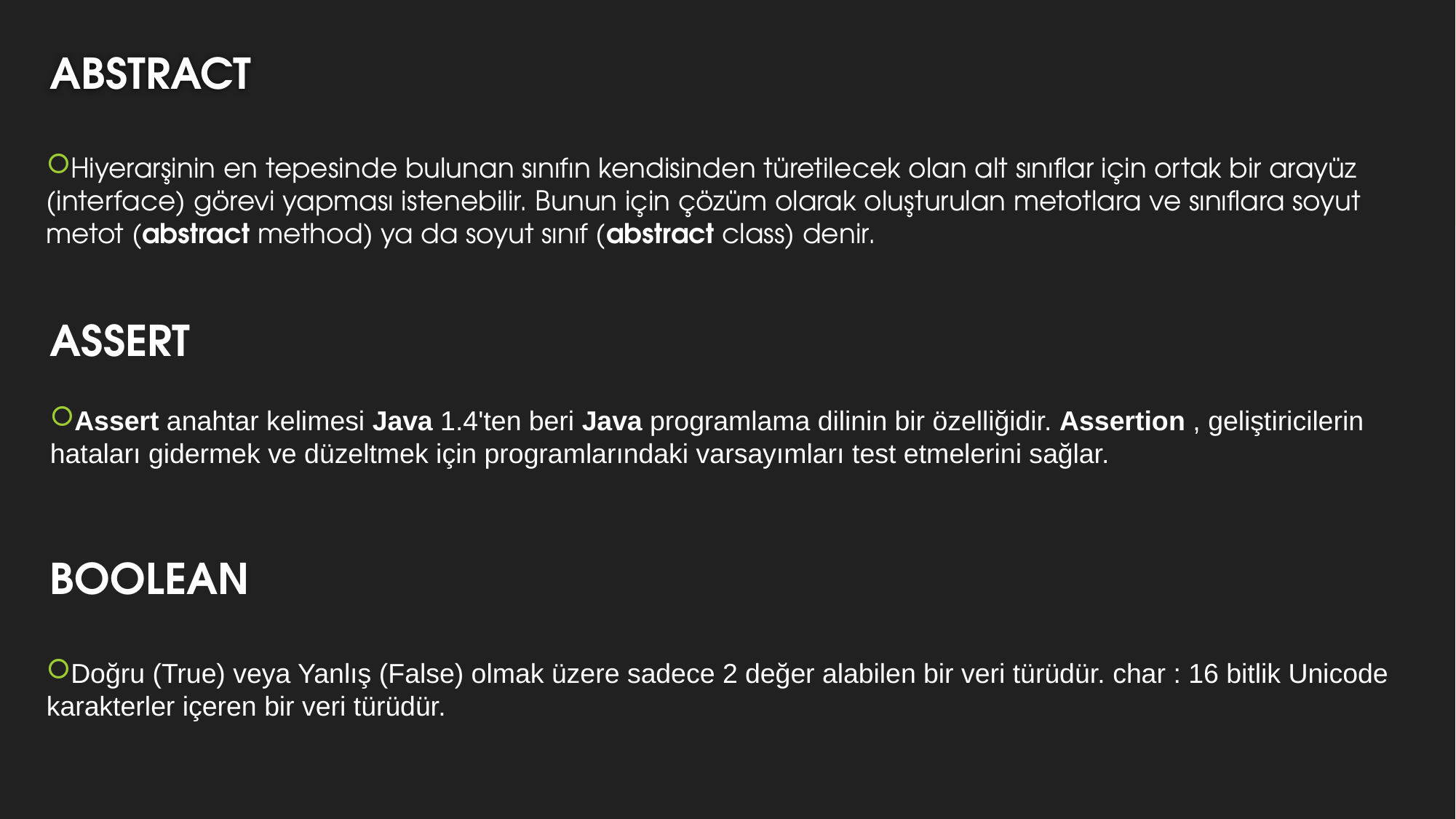

# ABSTRACT
Hiyerarşinin en tepesinde bulunan sınıfın kendisinden türetilecek olan alt sınıflar için ortak bir arayüz (interface) görevi yapması istenebilir. Bunun için çözüm olarak oluşturulan metotlara ve sınıflara soyut metot (abstract method) ya da soyut sınıf (abstract class) denir.
ASSERT
Assert anahtar kelimesi Java 1.4'ten beri Java programlama dilinin bir özelliğidir. Assertion , geliştiricilerin hataları gidermek ve düzeltmek için programlarındaki varsayımları test etmelerini sağlar.

BOOLEAN
Doğru (True) veya Yanlış (False) olmak üzere sadece 2 değer alabilen bir veri türüdür. char : 16 bitlik Unicode karakterler içeren bir veri türüdür.